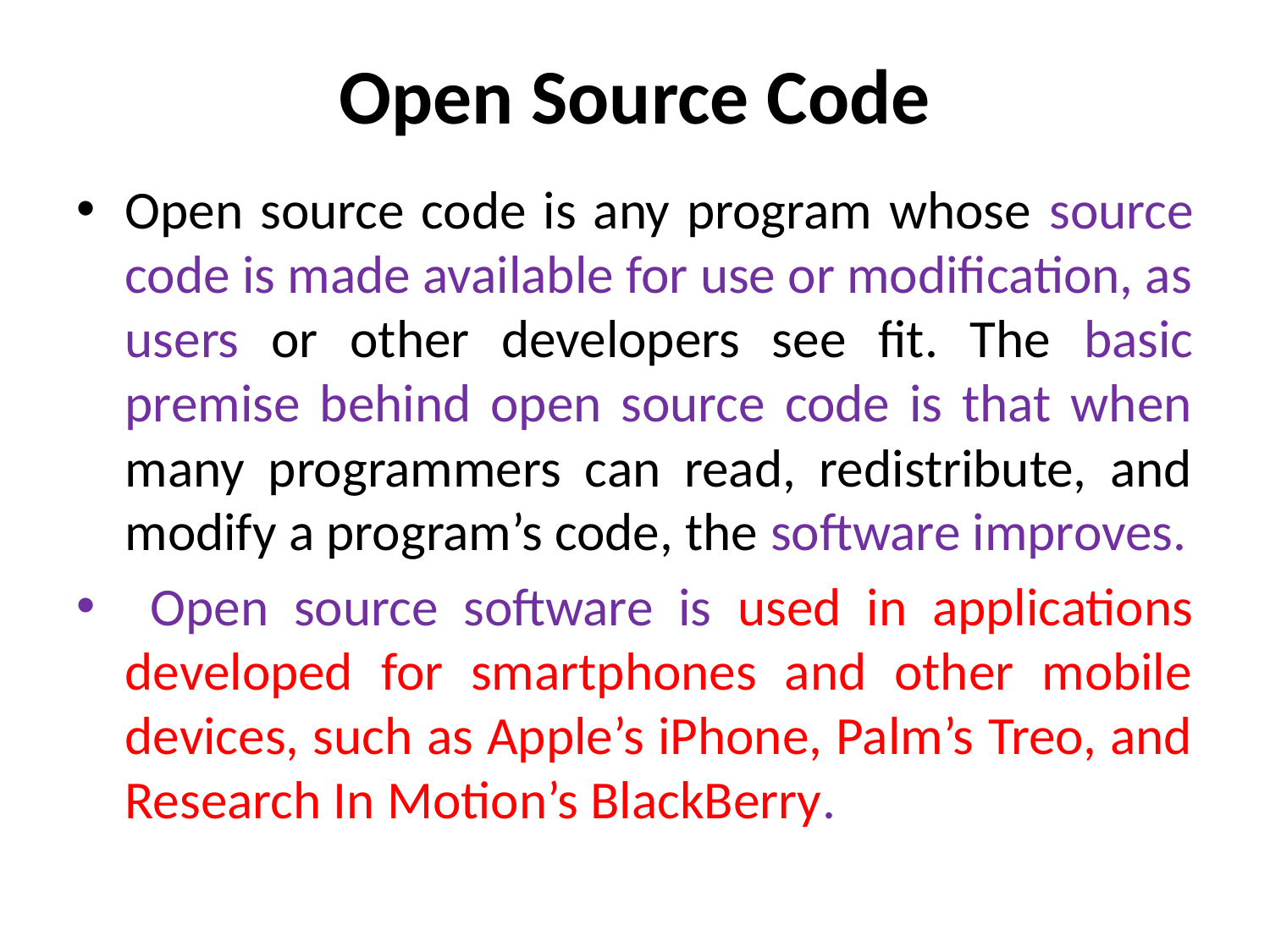

# Open Source Code
Open source code is any program whose source code is made available for use or modification, as users or other developers see fit. The basic premise behind open source code is that when many programmers can read, redistribute, and modify a program’s code, the software improves.
 Open source software is used in applications developed for smartphones and other mobile devices, such as Apple’s iPhone, Palm’s Treo, and Research In Motion’s BlackBerry.